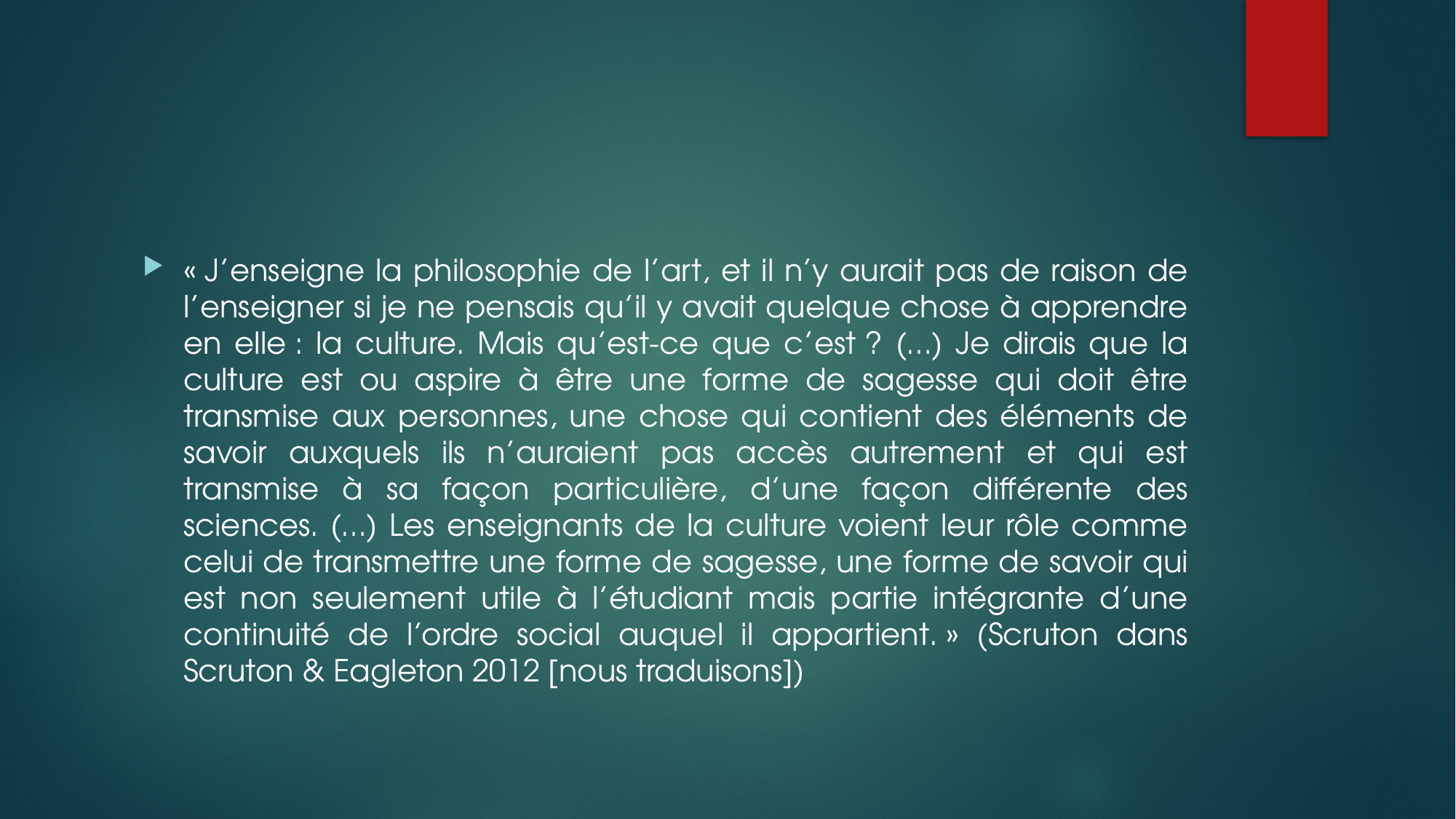

« J’enseigne la philosophie de l’art, et il n’y aurait pas de raison de l’enseigner si je ne pensais qu’il y avait quelque chose à apprendre en elle : la culture. Mais qu’est-ce que c’est ? (…) Je dirais que la culture est ou aspire à être une forme de sagesse qui doit être transmise aux personnes, une chose qui contient des éléments de savoir auxquels ils n’auraient pas accès autrement et qui est transmise à sa façon particulière, d’une façon différente des sciences. (…) Les enseignants de la culture voient leur rôle comme celui de transmettre une forme de sagesse, une forme de savoir qui est non seulement utile à l’étudiant mais partie intégrante d’une continuité de l’ordre social auquel il appartient. » (Scruton dans Scruton & Eagleton 2012 [nous traduisons])